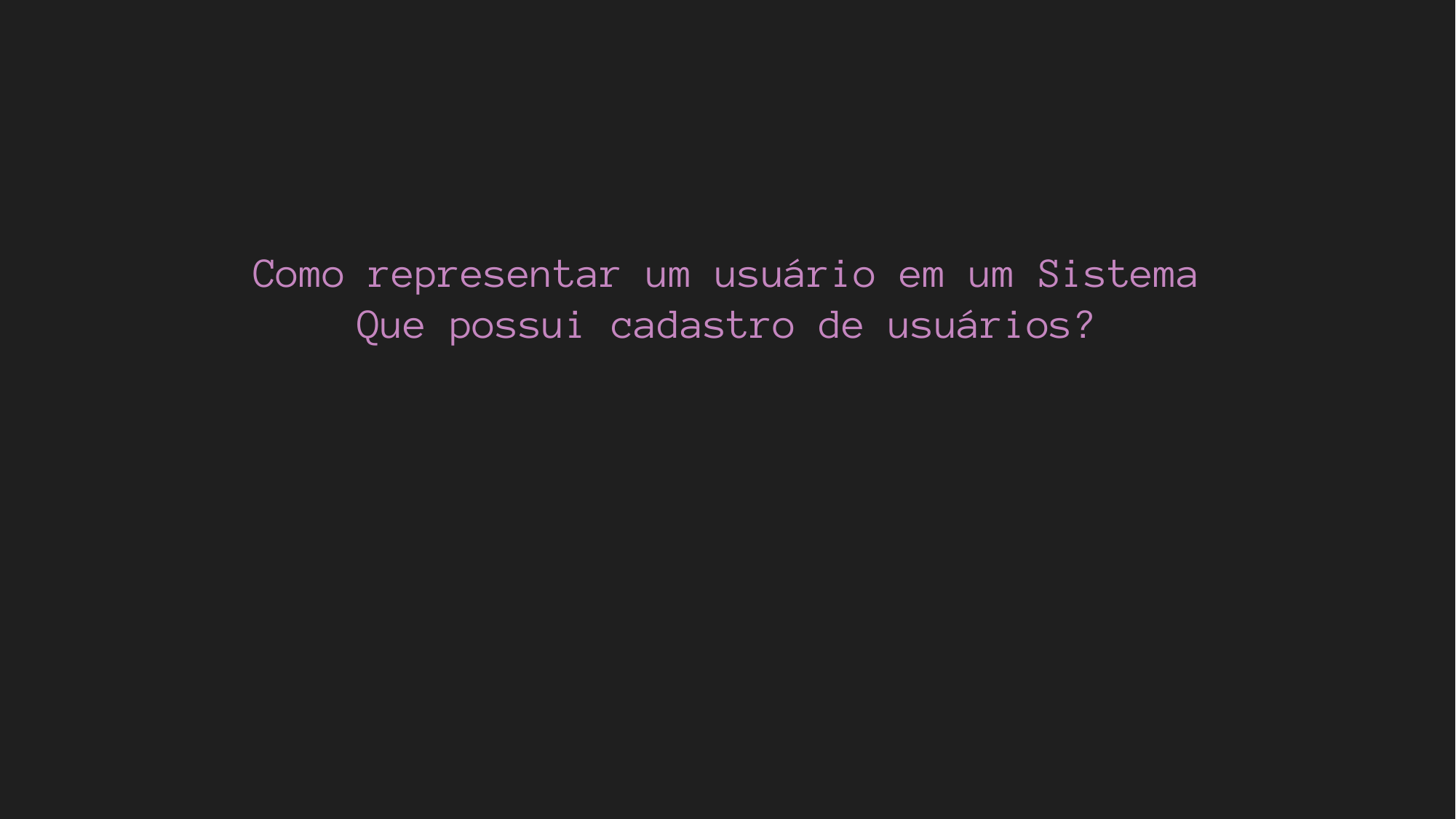

Como representar um usuário em um Sistema
Que possui cadastro de usuários?